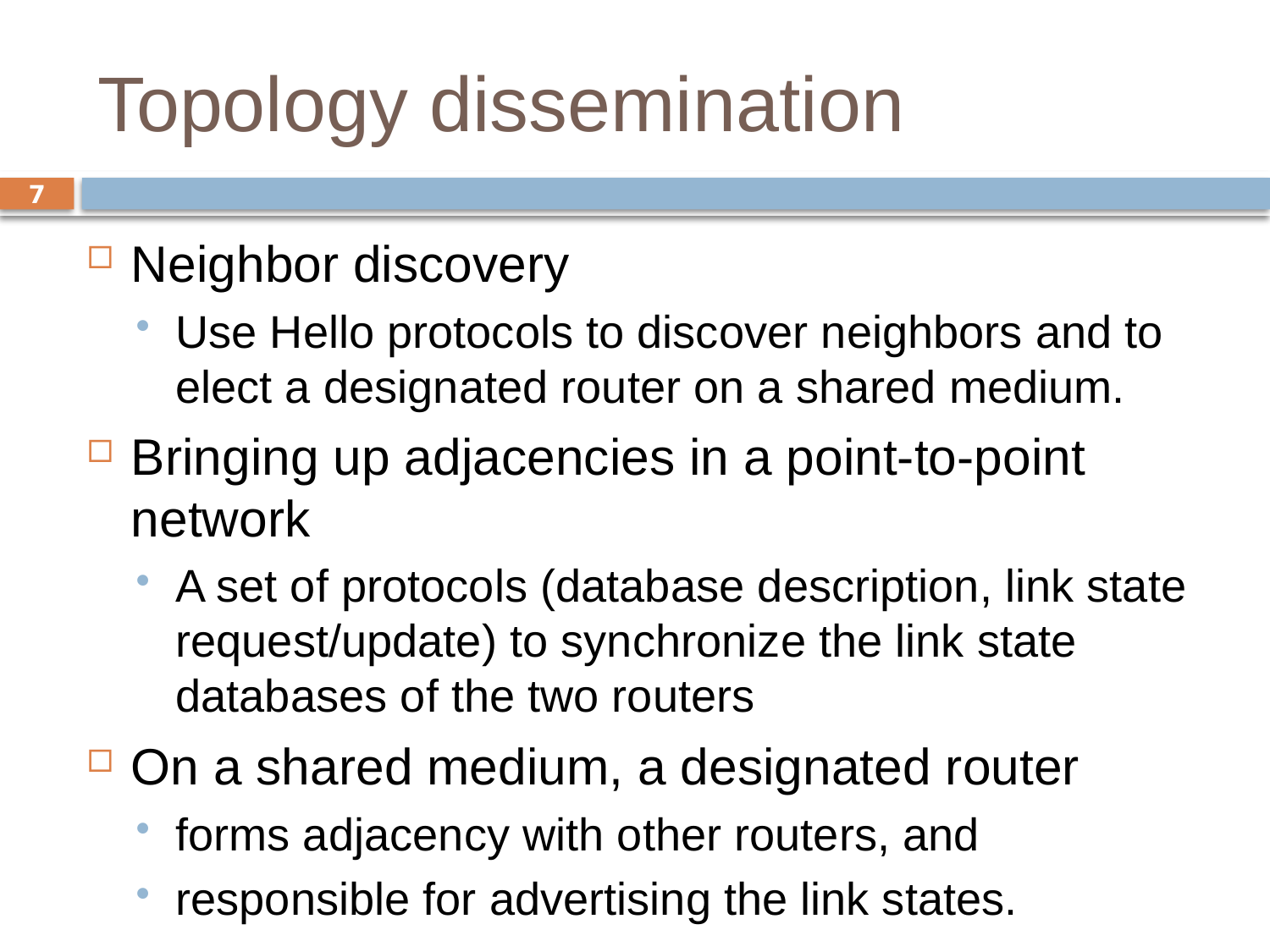

# Topology dissemination
7
Neighbor discovery
Use Hello protocols to discover neighbors and to elect a designated router on a shared medium.
Bringing up adjacencies in a point-to-point network
A set of protocols (database description, link state request/update) to synchronize the link state databases of the two routers
On a shared medium, a designated router
forms adjacency with other routers, and
responsible for advertising the link states.